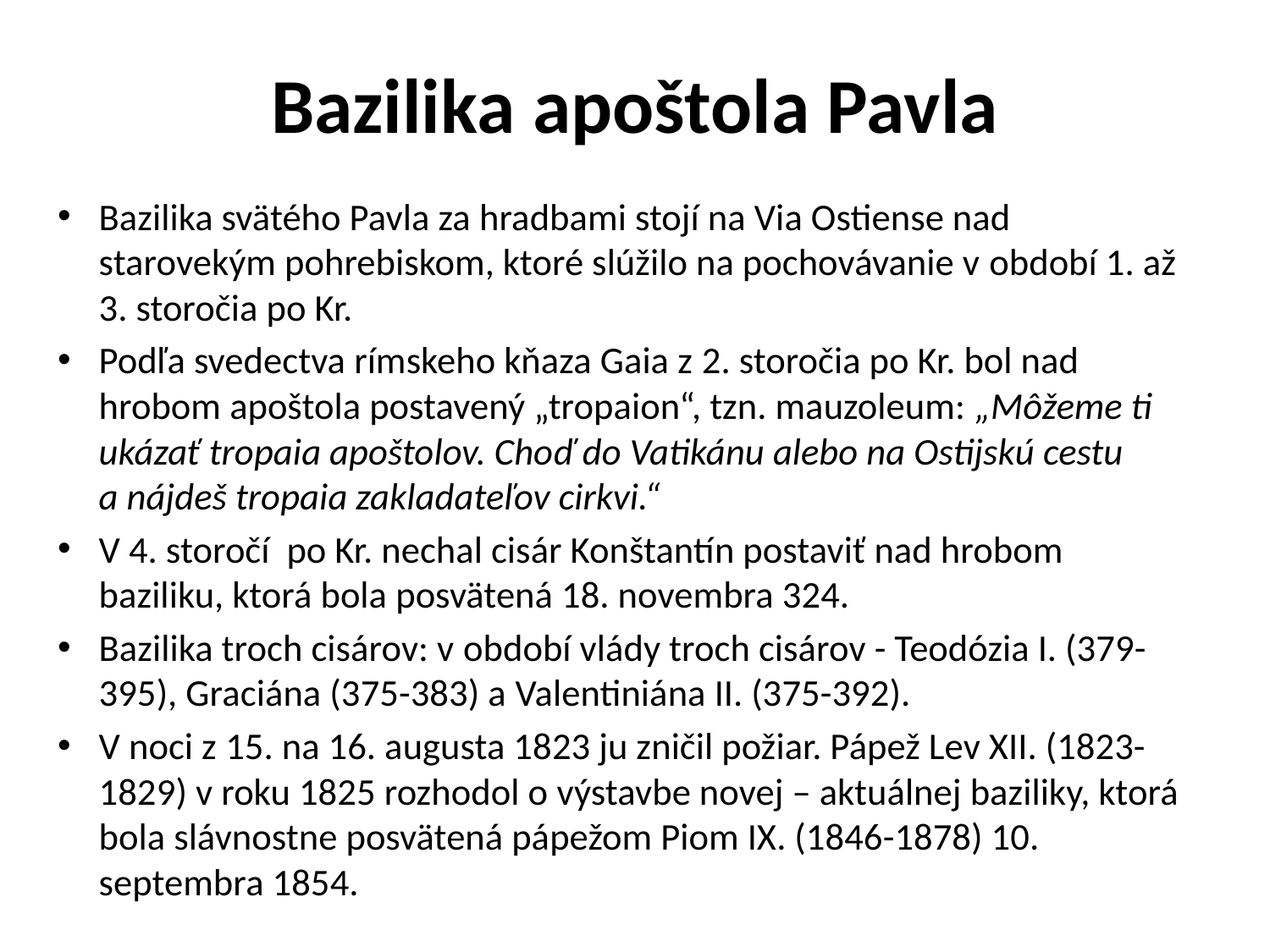

# Bazilika apoštola Pavla
Bazilika svätého Pavla za hradbami stojí na Via Ostiense nad starovekým pohrebiskom, ktoré slúžilo na pochovávanie v období 1. až 3. storočia po Kr.
Podľa svedectva rímskeho kňaza Gaia z 2. storočia po Kr. bol nad hrobom apoštola postavený „tropaion“, tzn. mauzoleum: „Môžeme ti ukázať tropaia apoštolov. Choď do Vatikánu alebo na Ostijskú cestu a nájdeš tropaia zakladateľov cirkvi.“
V 4. storočí  po Kr. nechal cisár Konštantín postaviť nad hrobom baziliku, ktorá bola posvätená 18. novembra 324.
Bazilika troch cisárov: v období vlády troch cisárov - Teodózia I. (379-395), Graciána (375-383) a Valentiniána II. (375-392).
V noci z 15. na 16. augusta 1823 ju zničil požiar. Pápež Lev XII. (1823-1829) v roku 1825 rozhodol o výstavbe novej – aktuálnej baziliky, ktorá bola slávnostne posvätená pápežom Piom IX. (1846-1878) 10. septembra 1854.